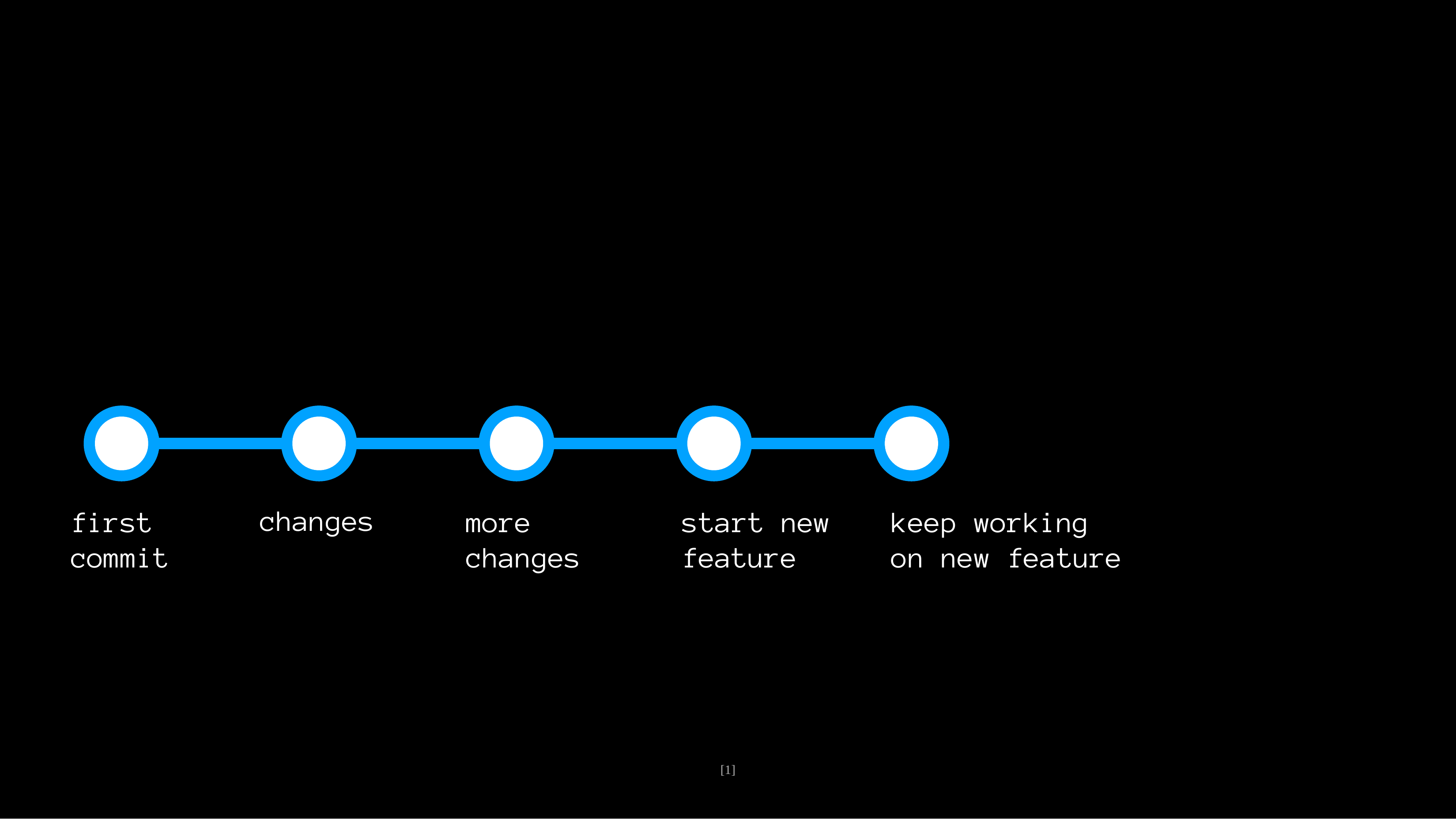

first commit
changes
more changes
start new feature
keep working on new feature
[1]